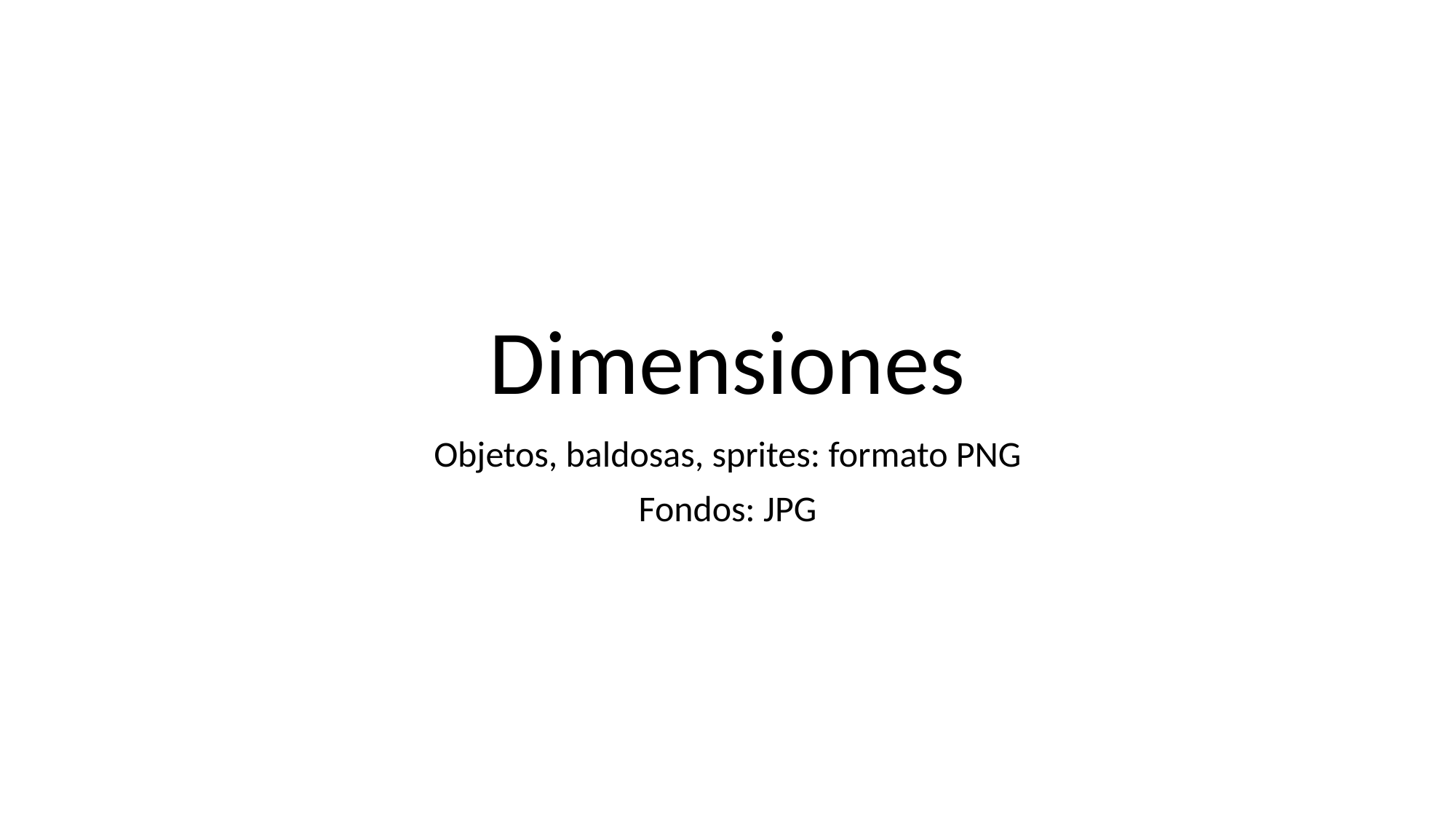

# Dimensiones
Objetos, baldosas, sprites: formato PNG
Fondos: JPG